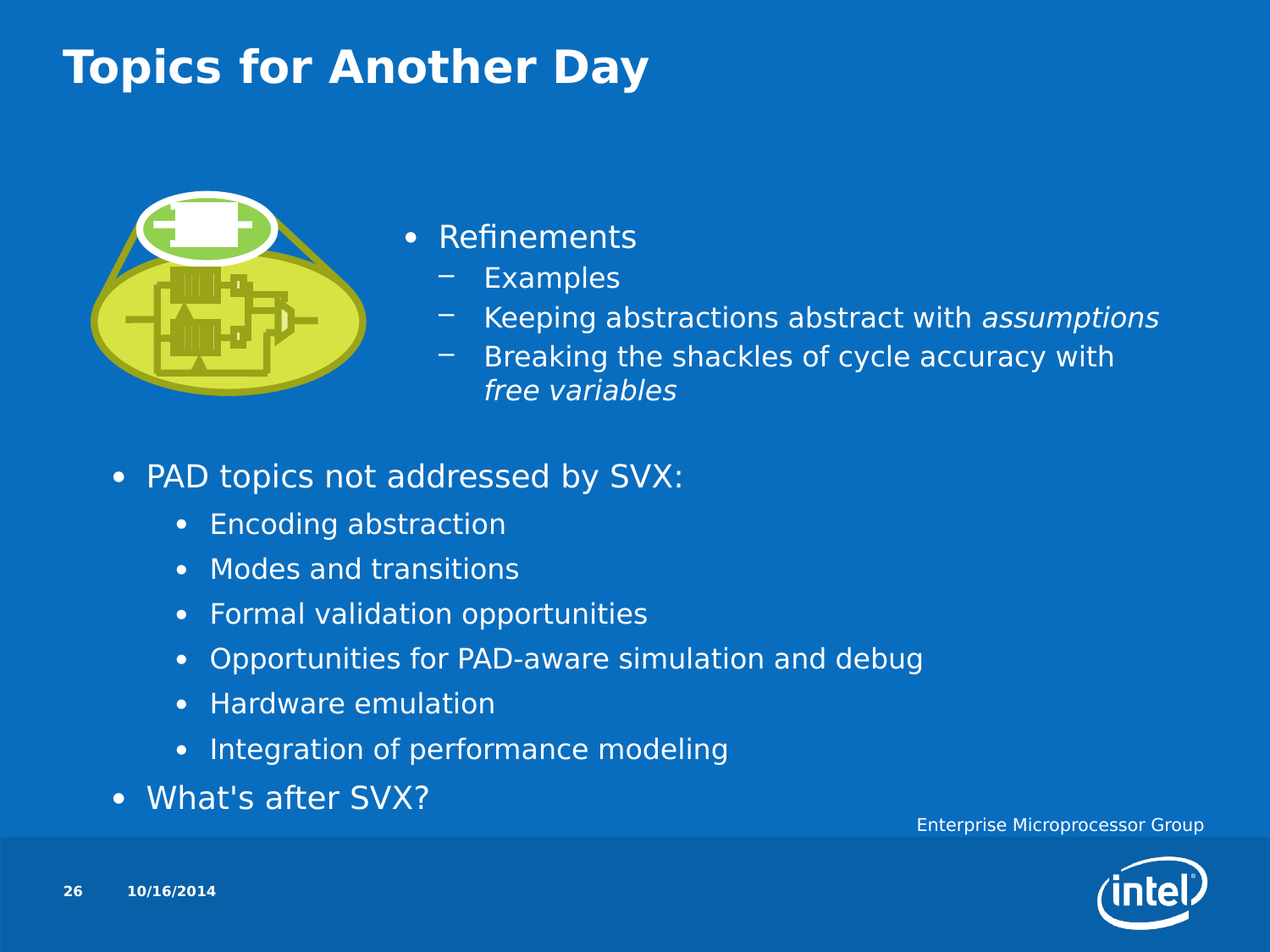

# Topics for Another Day

Refinements
Examples
Keeping abstractions abstract with assumptions
Breaking the shackles of cycle accuracy with free variables
PAD topics not addressed by SVX:
Encoding abstraction
Modes and transitions
Formal validation opportunities
Opportunities for PAD-aware simulation and debug
Hardware emulation
Integration of performance modeling
What's after SVX?
26
10/16/2014